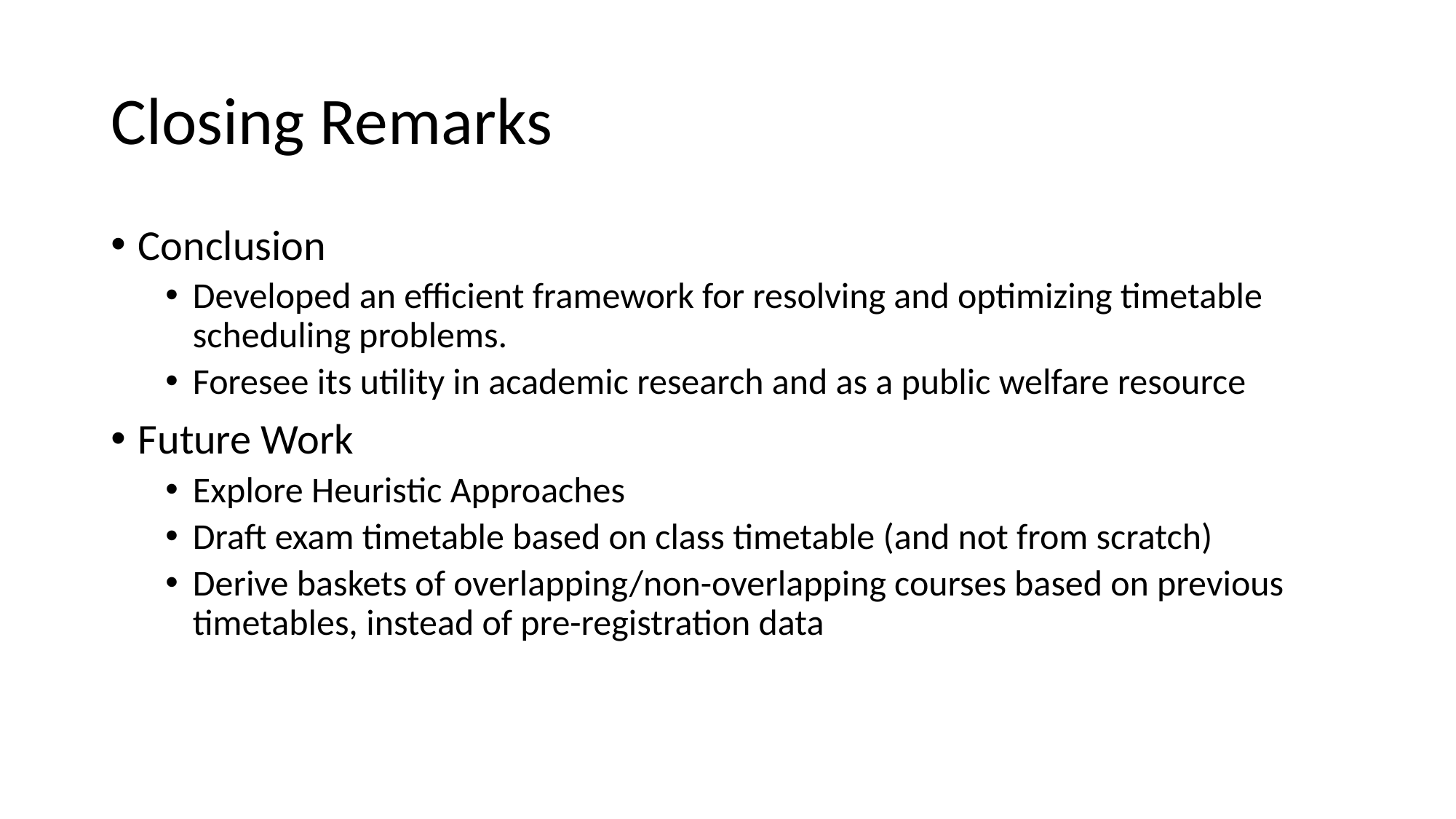

# Closing Remarks
Conclusion
Developed an efficient framework for resolving and optimizing timetable scheduling problems.
Foresee its utility in academic research and as a public welfare resource
Future Work
Explore Heuristic Approaches
Draft exam timetable based on class timetable (and not from scratch)
Derive baskets of overlapping/non-overlapping courses based on previous timetables, instead of pre-registration data